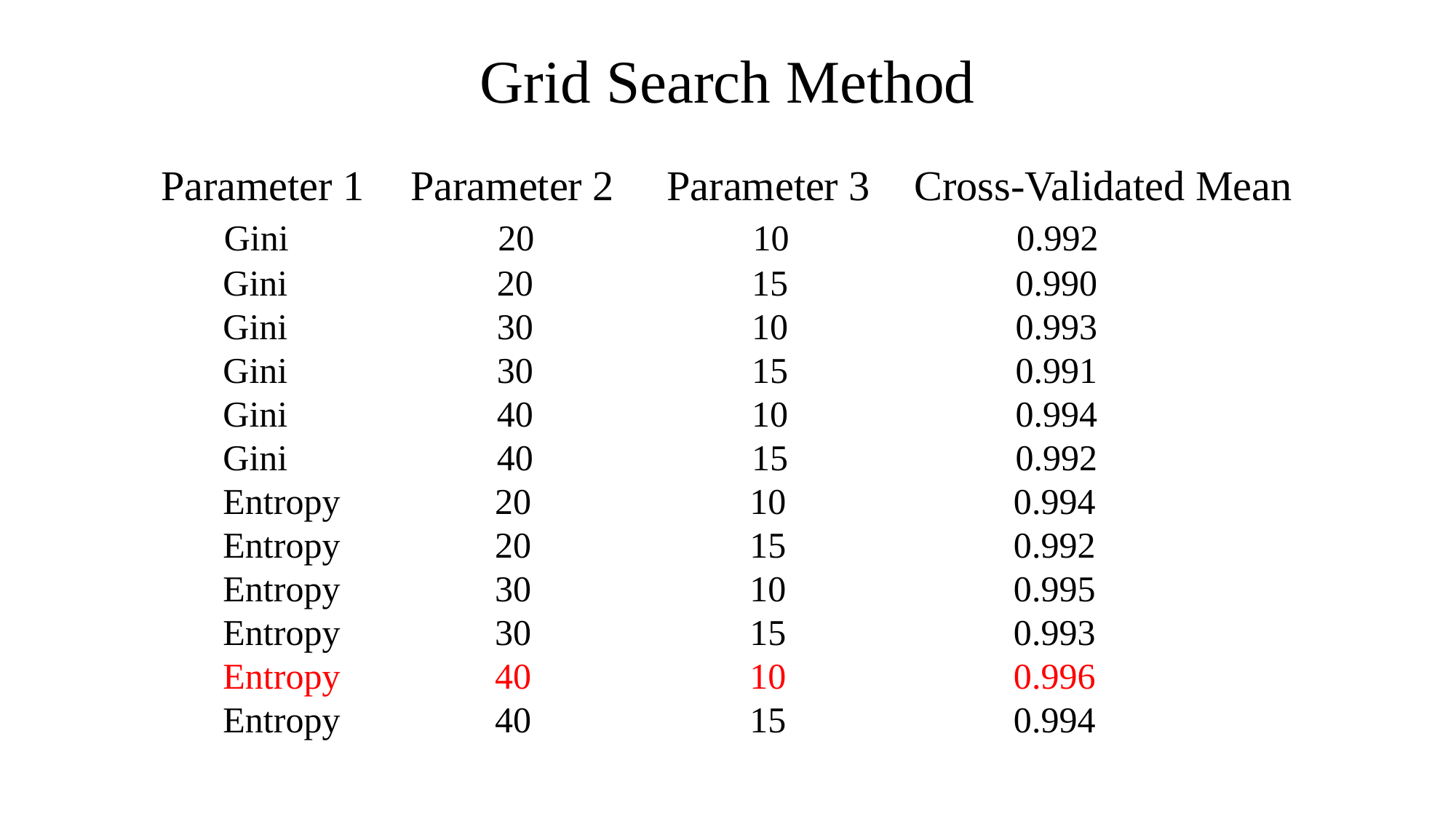

# Grid Search Method
 Parameter 1	    Parameter 2     Parameter 3	Cross-Validated Mean
       Gini                       20                        10                         0.992
        Gini                       20                        15                         0.990
        Gini                       30                        10                         0.993
        Gini                       30                        15                         0.991
        Gini                       40                        10                         0.994
        Gini                       40                        15                         0.992
        Entropy                 20                        10                         0.994
        Entropy                 20                        15                         0.992
        Entropy                 30                        10                         0.995
        Entropy                 30                        15                         0.993
        Entropy                 40                        10                         0.996
        Entropy                 40                        15                         0.994